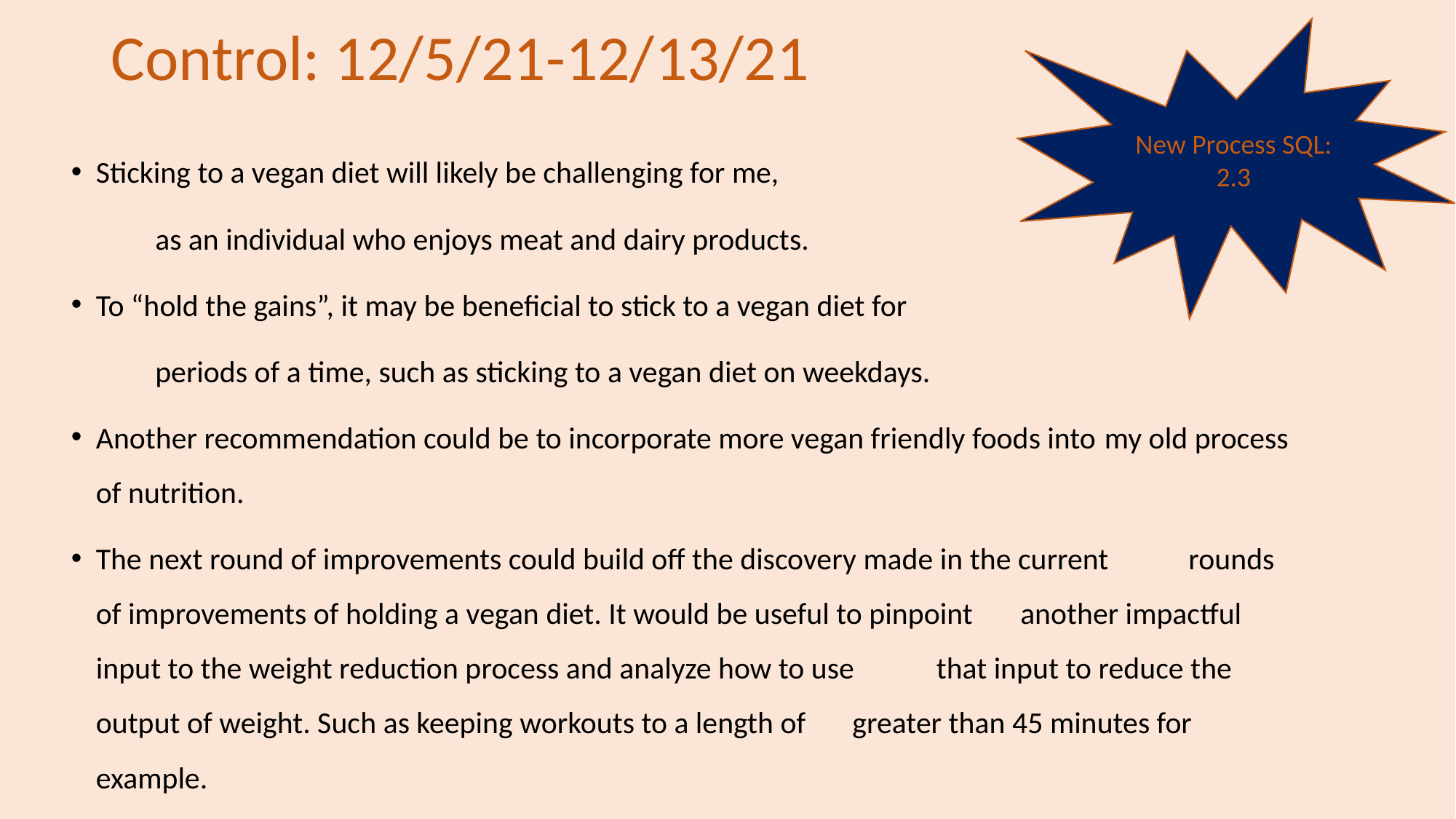

# Control: 12/5/21-12/13/21
New Process SQL:
2.3
Sticking to a vegan diet will likely be challenging for me,
	as an individual who enjoys meat and dairy products.
To “hold the gains”, it may be beneficial to stick to a vegan diet for
	periods of a time, such as sticking to a vegan diet on weekdays.
Another recommendation could be to incorporate more vegan friendly foods into 	my old process of nutrition.
The next round of improvements could build off the discovery made in the current 	rounds of improvements of holding a vegan diet. It would be useful to pinpoint 	another impactful input to the weight reduction process and analyze how to use 	that input to reduce the output of weight. Such as keeping workouts to a length of 	greater than 45 minutes for example.